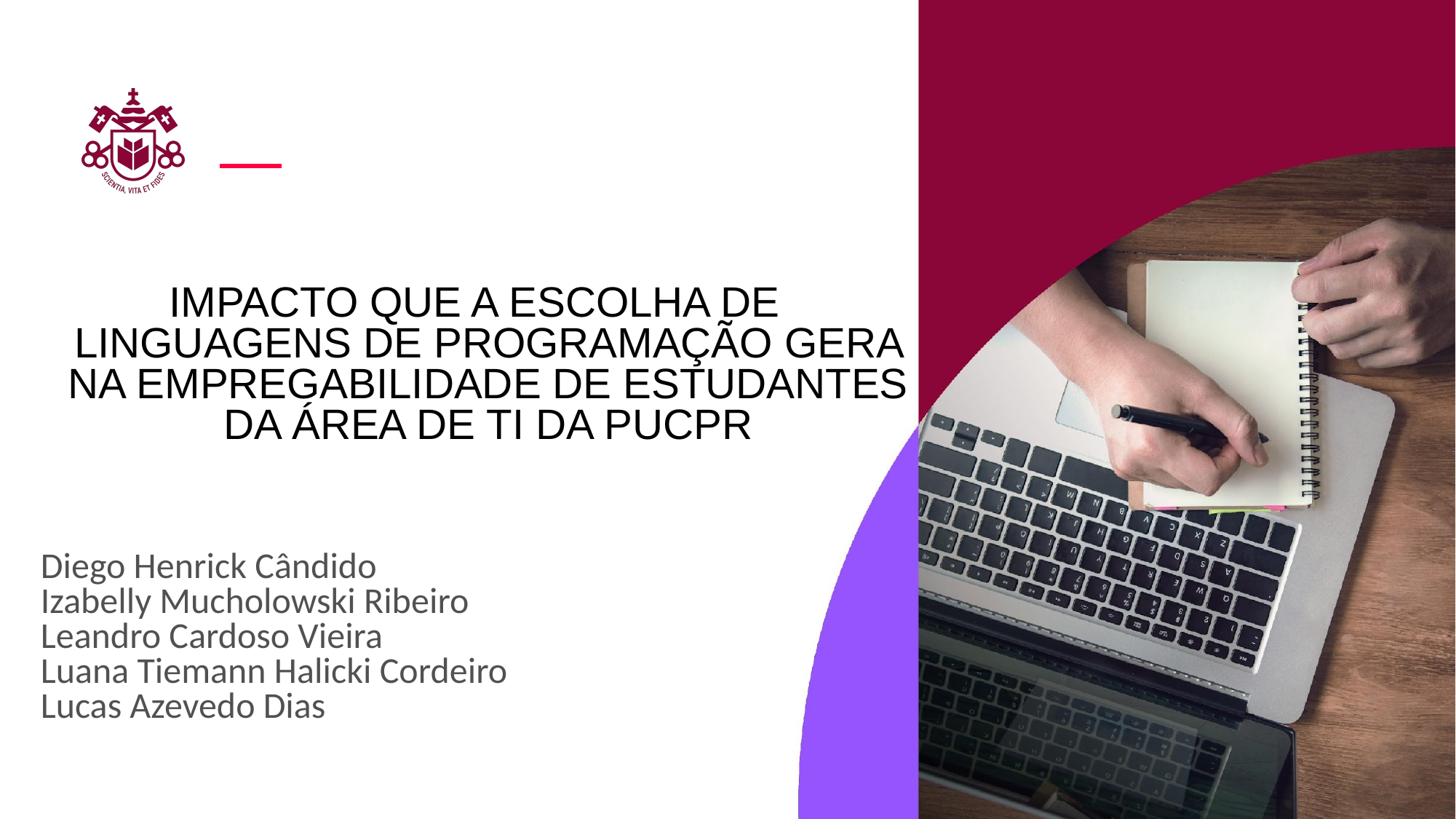

IMPACTO QUE A ESCOLHA DE LINGUAGENS DE PROGRAMAÇÃO GERA NA EMPREGABILIDADE DE ESTUDANTES DA ÁREA DE TI DA PUCPR

Diego Henrick Cândido
Izabelly Mucholowski Ribeiro
Leandro Cardoso Vieira
Luana Tiemann Halicki Cordeiro
Lucas Azevedo Dias